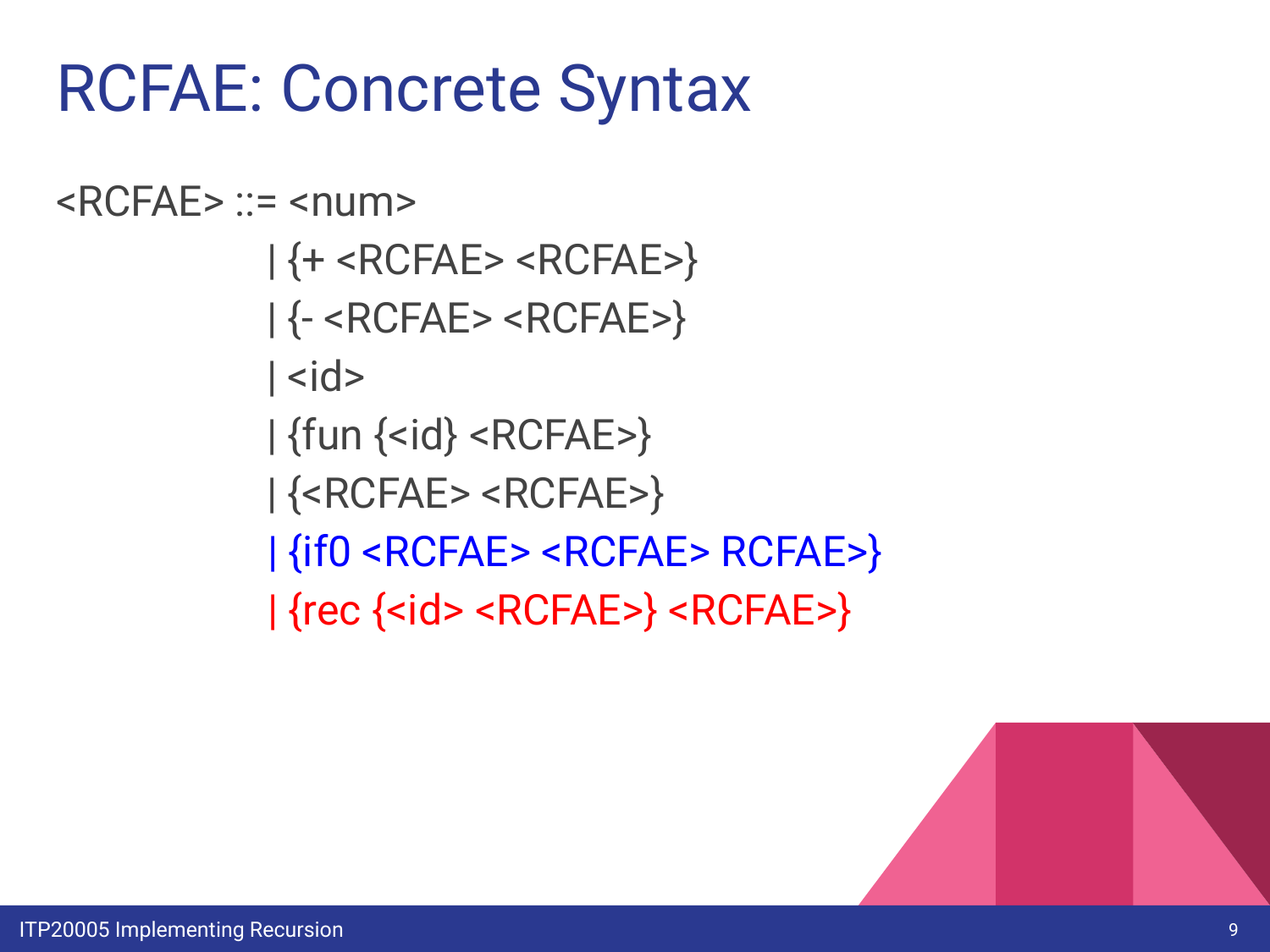

# RCFAE: Concrete Syntax
<RCFAE> ::= <num>
                    | {+ <RCFAE> <RCFAE>}
                    | {- <RCFAE> <RCFAE>}
                    | <id>
                    | {fun {<id} <RCFAE>}
                    | {<RCFAE> <RCFAE>}
                    | {if0 <RCFAE> <RCFAE> RCFAE>}
                    | {rec {<id> <RCFAE>} <RCFAE>}
9